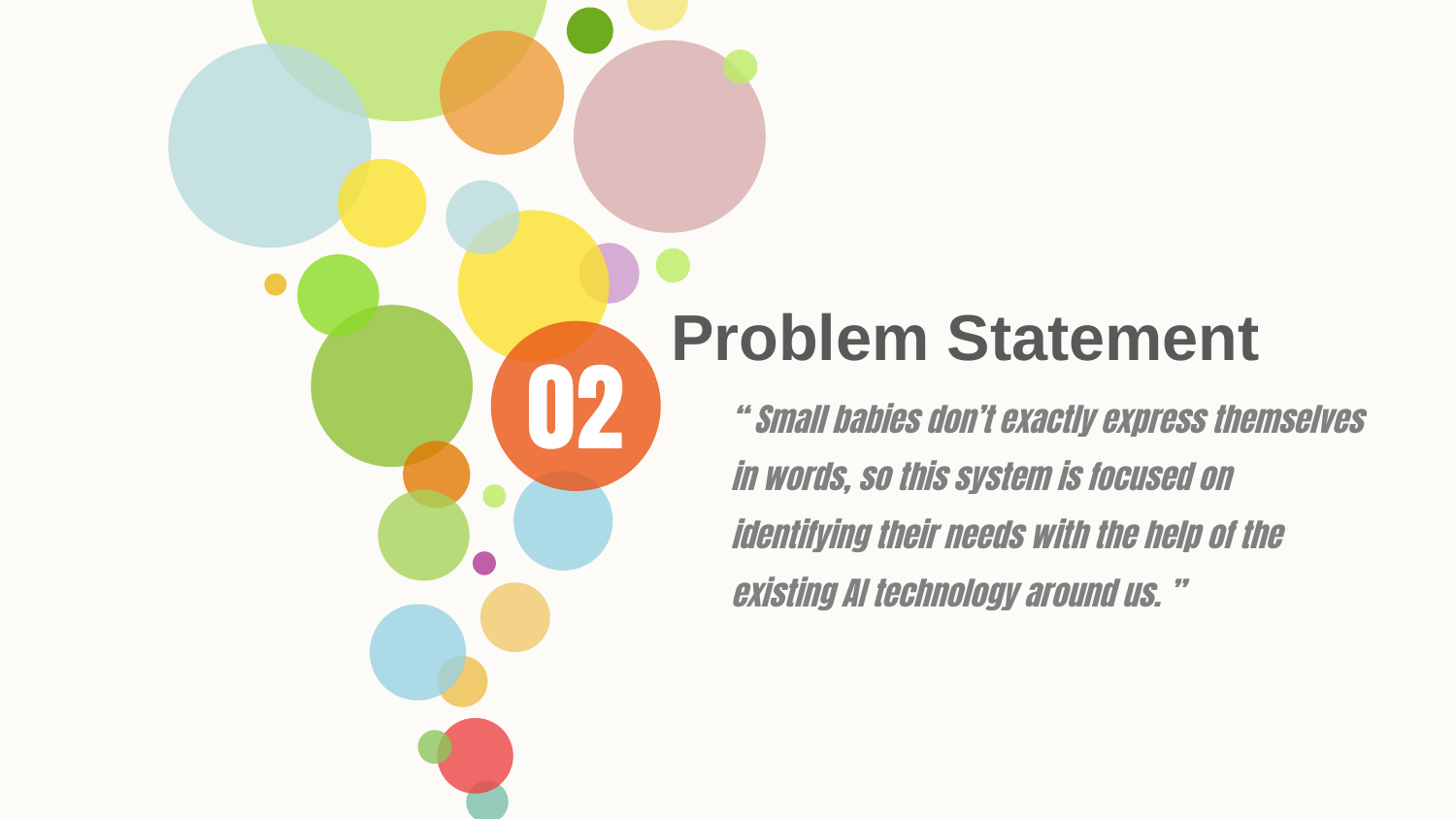

Problem Statement

02
“ Small babies don’t exactly express themselves in words, so this system is focused on identifying their needs with the help of the existing AI technology around us. ”